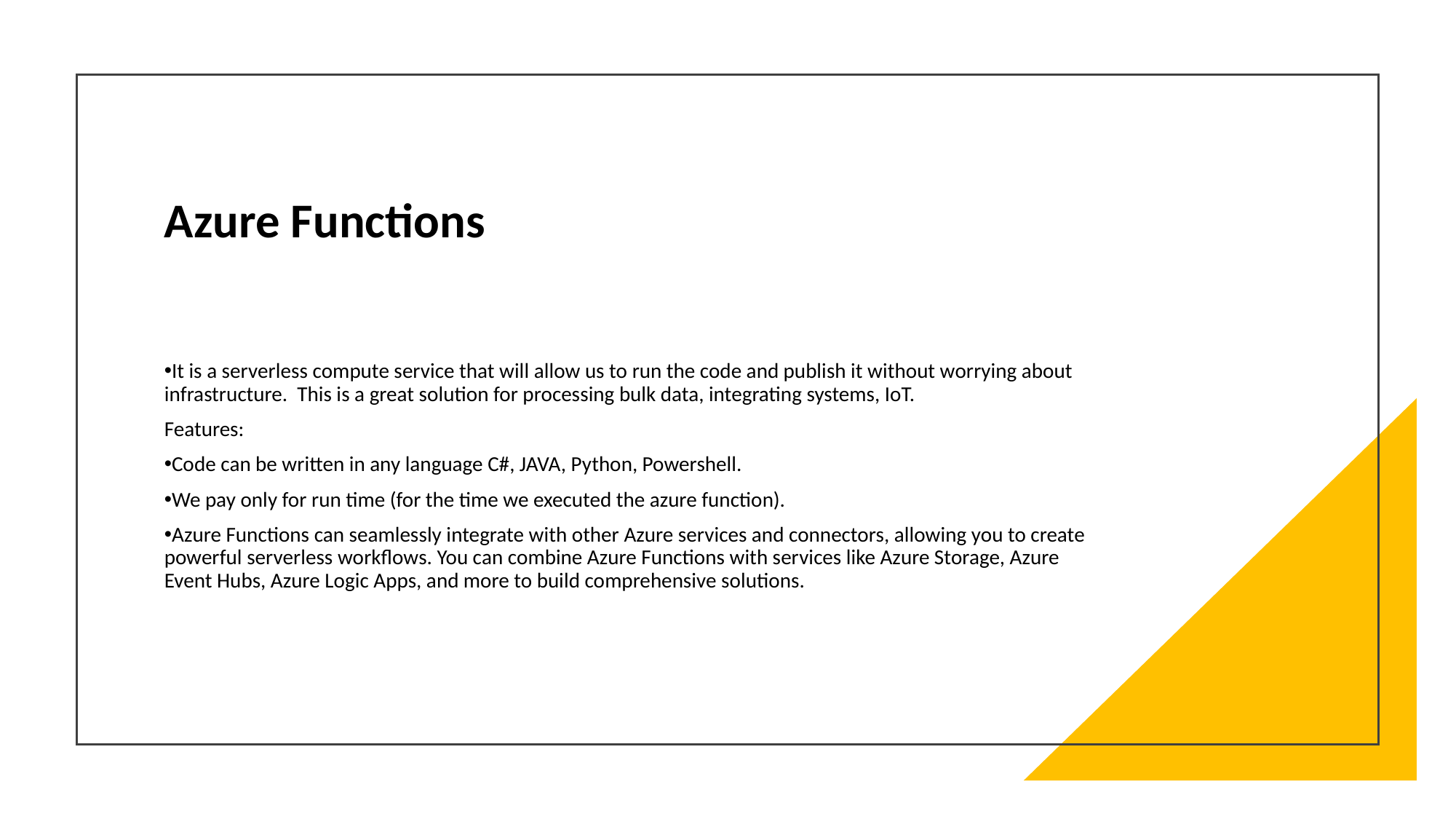

Azure Functions
It is a serverless compute service that will allow us to run the code and publish it without worrying about infrastructure.  This is a great solution for processing bulk data, integrating systems, IoT.
Features:
Code can be written in any language C#, JAVA, Python, Powershell.
We pay only for run time (for the time we executed the azure function).
Azure Functions can seamlessly integrate with other Azure services and connectors, allowing you to create powerful serverless workflows. You can combine Azure Functions with services like Azure Storage, Azure Event Hubs, Azure Logic Apps, and more to build comprehensive solutions.